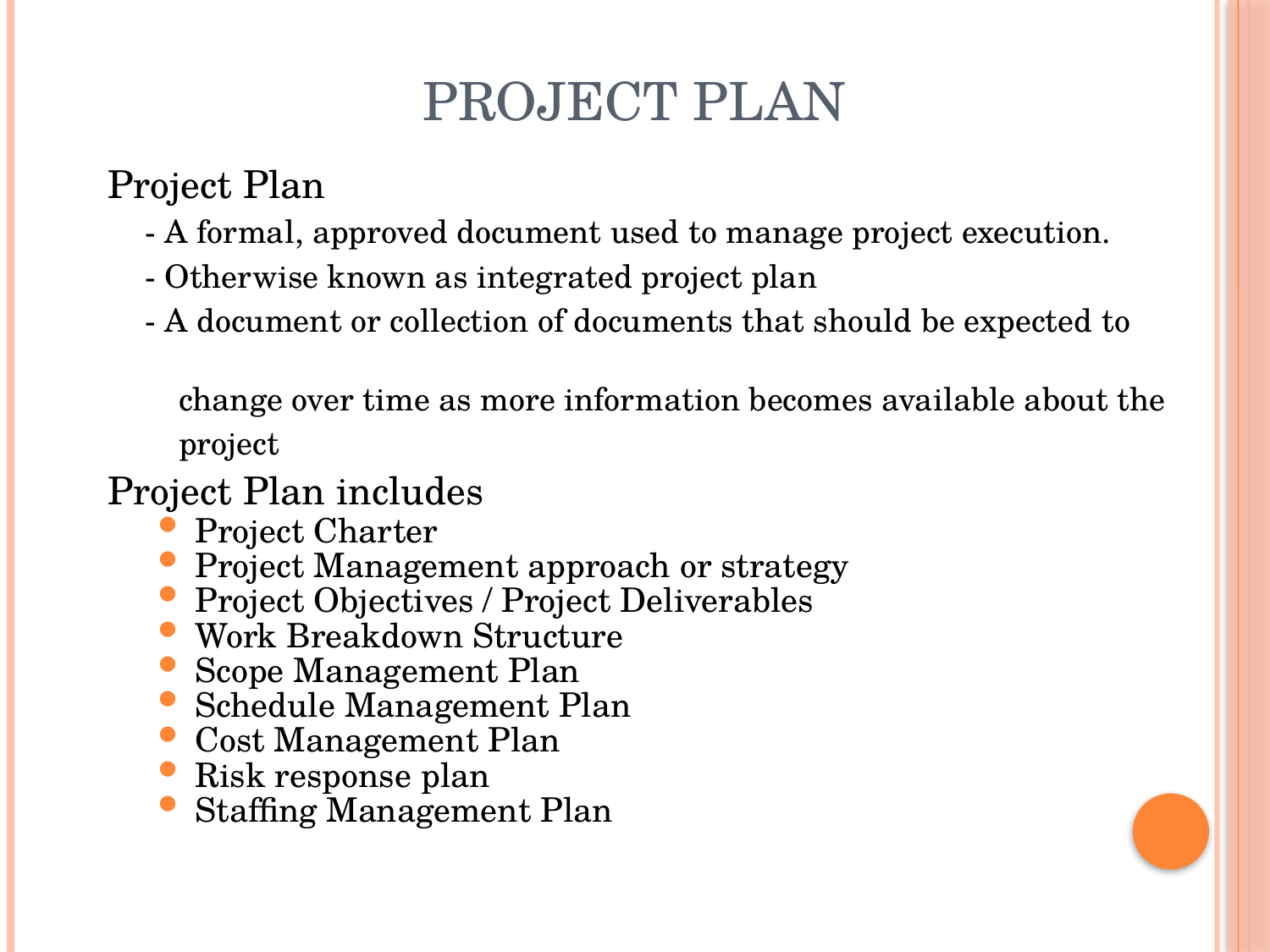

# Project Plan
Project Plan
	- A formal, approved document used to manage project execution.
	- Otherwise known as integrated project plan
	- A document or collection of documents that should be expected to
        change over time as more information becomes available about the
        project
Project Plan includes
Project Charter
Project Management approach or strategy
Project Objectives / Project Deliverables
Work Breakdown Structure
Scope Management Plan
Schedule Management Plan
Cost Management Plan
Risk response plan
Staffing Management Plan